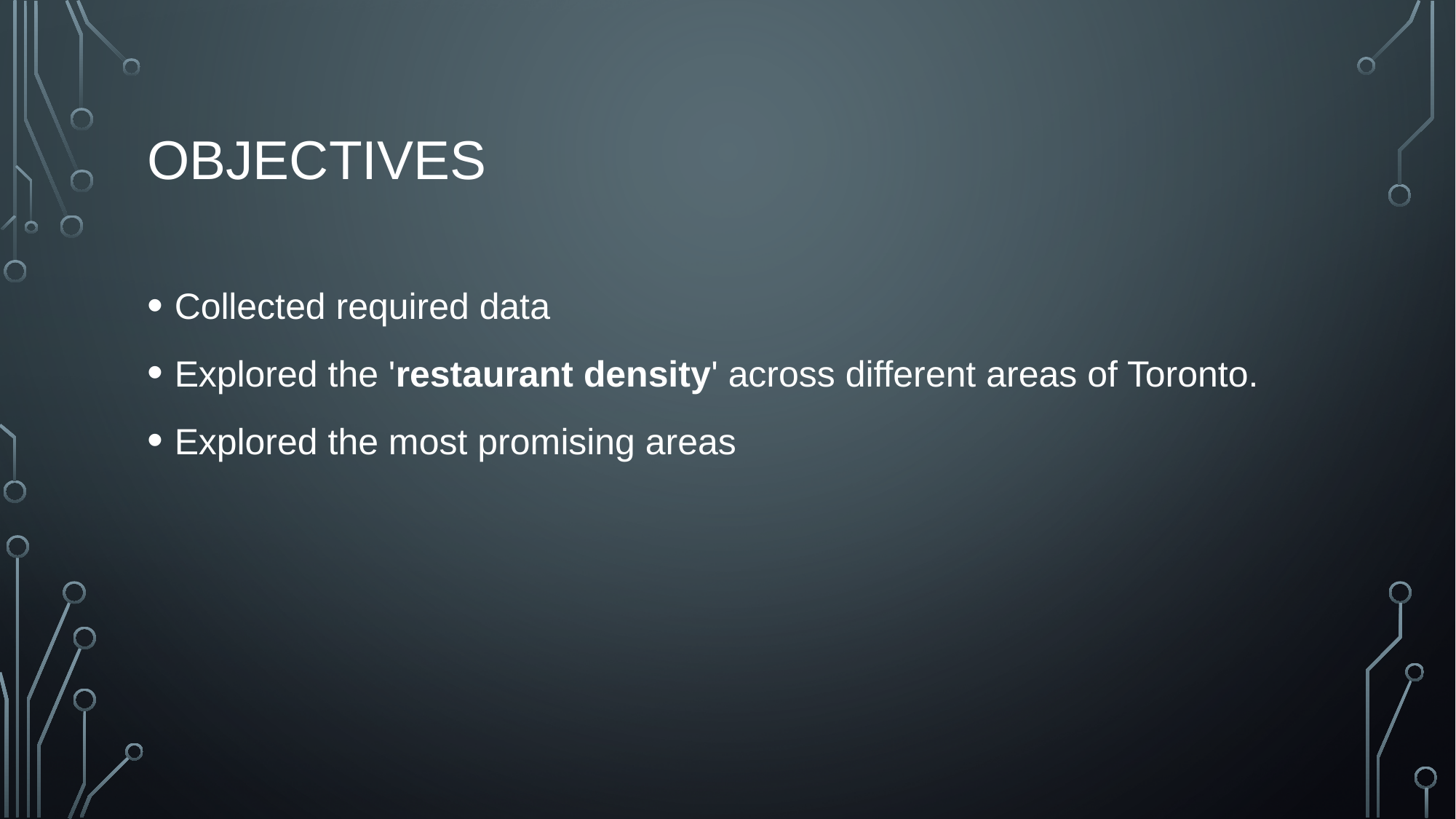

# Objectives
Collected required data
Explored the 'restaurant density' across different areas of Toronto.
Explored the most promising areas